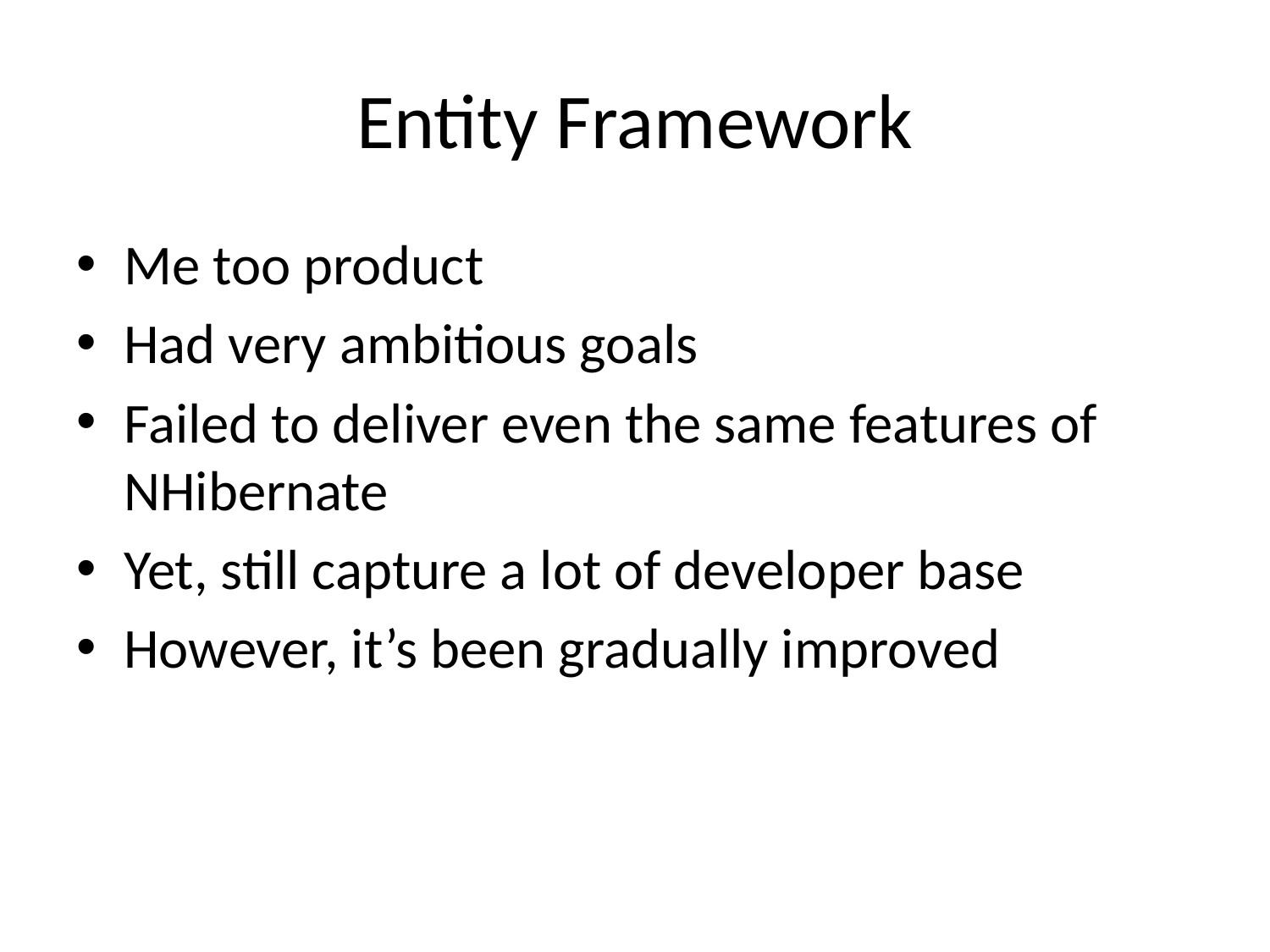

# Entity Framework
Me too product
Had very ambitious goals
Failed to deliver even the same features of NHibernate
Yet, still capture a lot of developer base
However, it’s been gradually improved